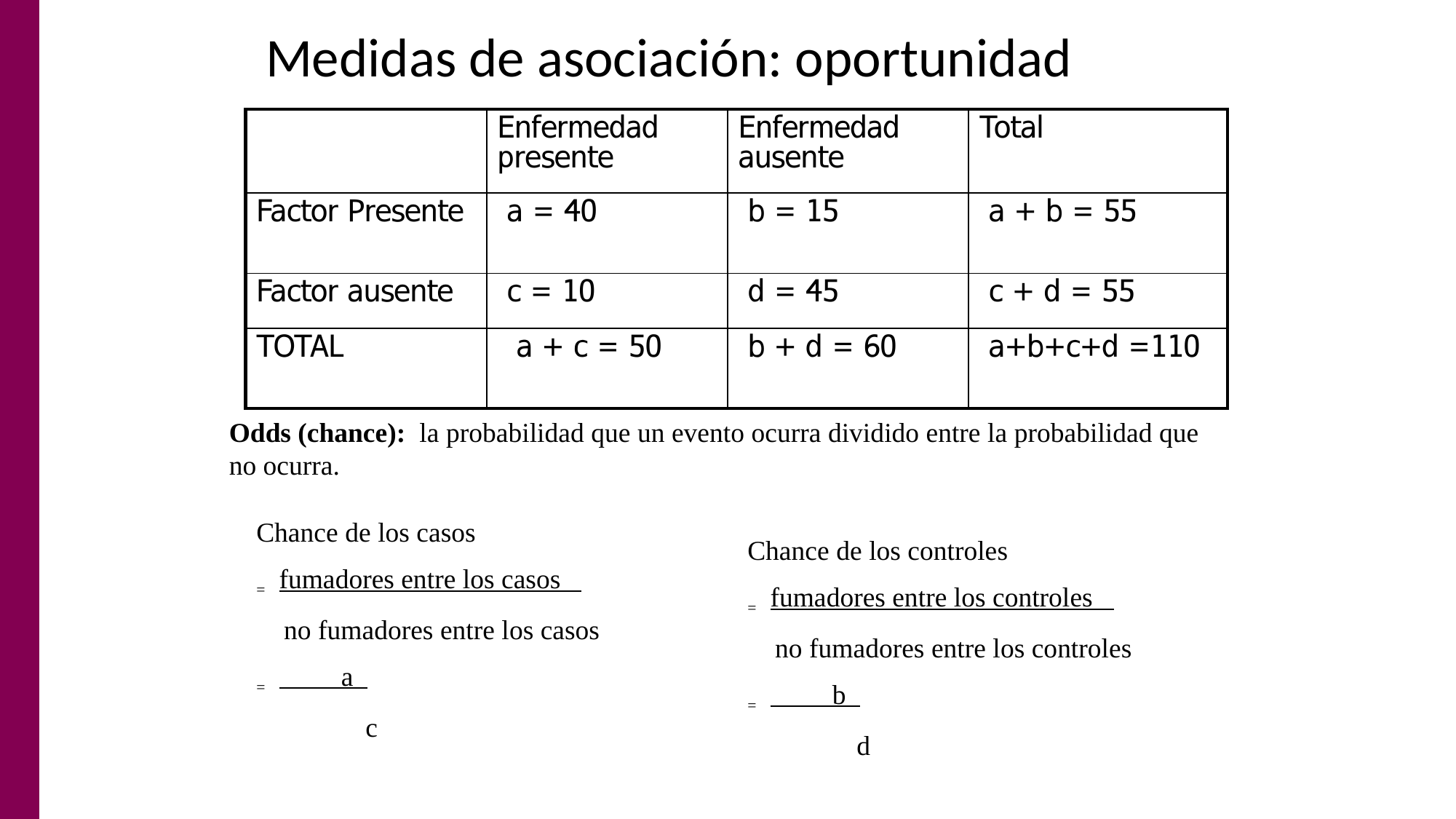

# Medidas de asociación: oportunidad
|  | Enfermedad presente | Enfermedad ausente | Total |
| --- | --- | --- | --- |
| Factor Presente | a = 40 | b = 15 | a + b = 55 |
| Factor ausente | c = 10 | d = 45 | c + d = 55 |
| TOTAL | a + c = 50 | b + d = 60 | a+b+c+d =110 |
Odds (chance):  la probabilidad que un evento ocurra dividido entre la probabilidad que no ocurra.
Chance de los casos
=  fumadores entre los casos
    no fumadores entre los casos
=           a
	c
Chance de los controles
=  fumadores entre los controles
    no fumadores entre los controles
=           b
	d